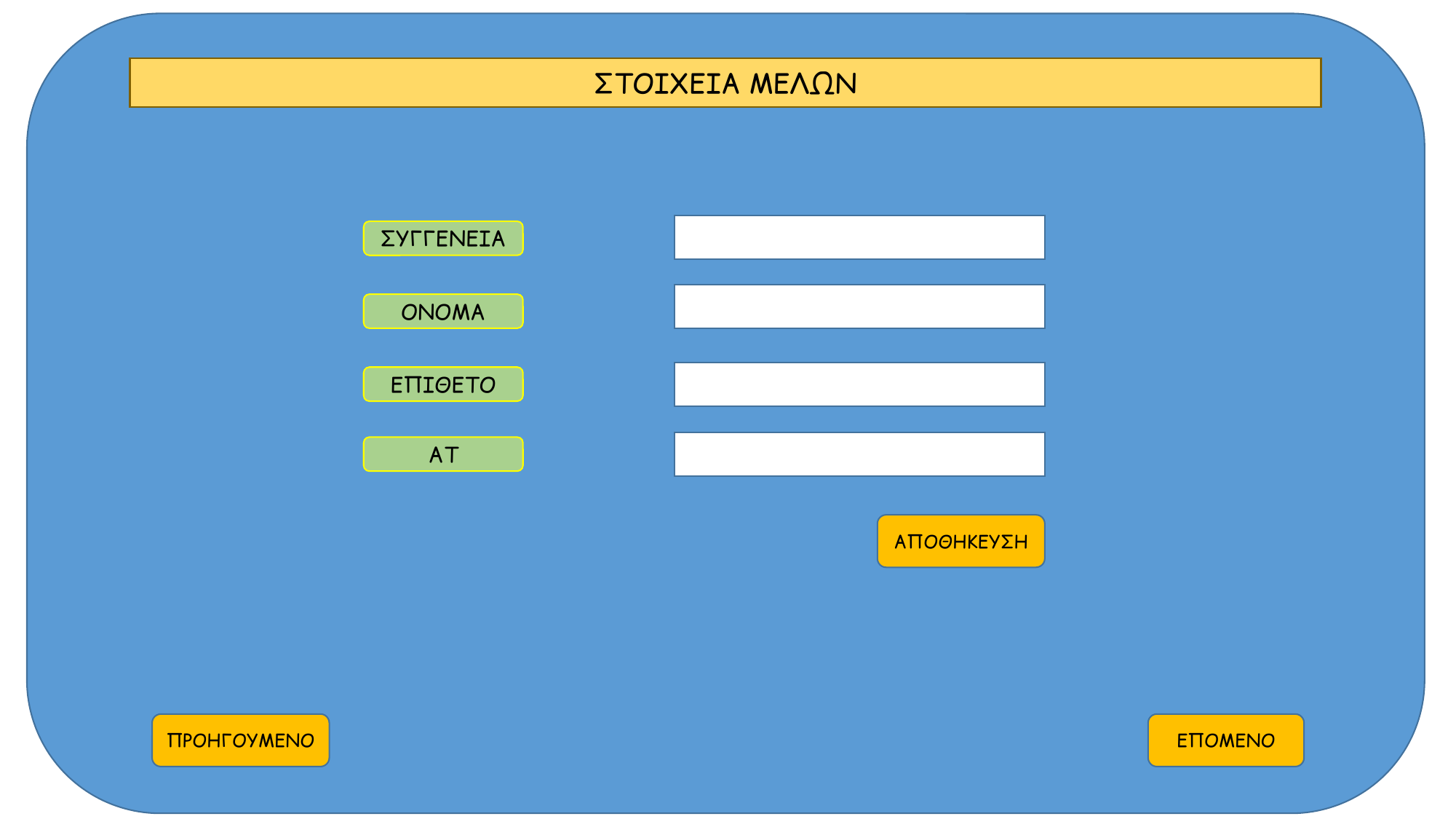

ΣΤΟΙΧΕΙΑ ΜΕΛΩΝ

ΣΥΓΓΕΝΕΙΑ

ΟΝΟΜΑ

ΕΠΙΘΕΤΟ

ΑΤ
ΑΠΟΘΗΚΕΥΣΗ
ΠΡΟΗΓΟΥΜΕΝΟ
ΕΠΟΜΕΝΟ